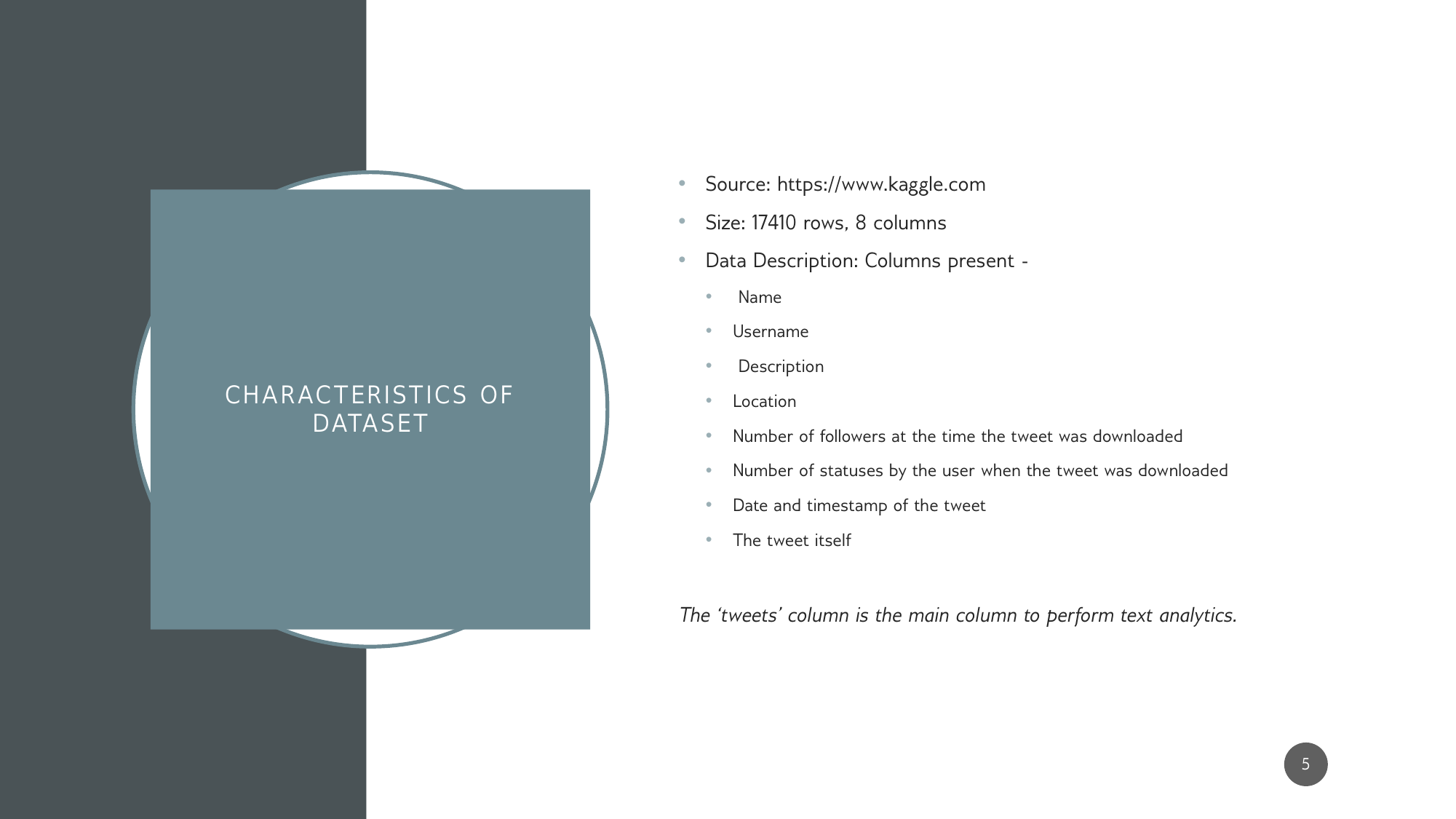

Source: https://www.kaggle.com
Size: 17410 rows, 8 columns
Data Description: Columns present -
 Name
Username
 Description
Location
Number of followers at the time the tweet was downloaded
Number of statuses by the user when the tweet was downloaded
Date and timestamp of the tweet
The tweet itself

The ‘tweets’ column is the main column to perform text analytics.

# Characteristics of dataset
5